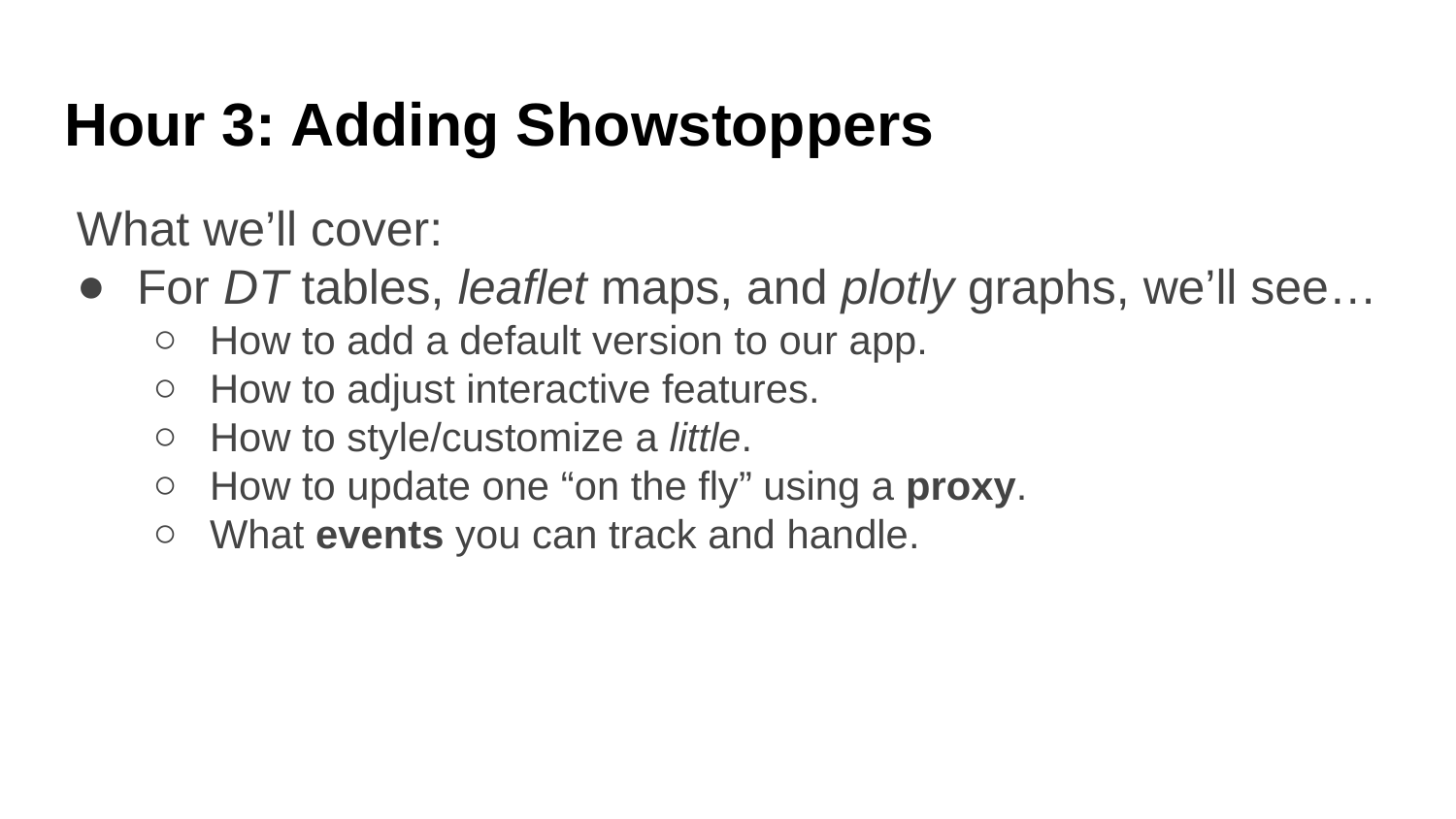

# Hour 3: Adding Showstoppers
What we’ll cover:
For DT tables, leaflet maps, and plotly graphs, we’ll see…
How to add a default version to our app.
How to adjust interactive features.
How to style/customize a little.
How to update one “on the fly” using a proxy.
What events you can track and handle.